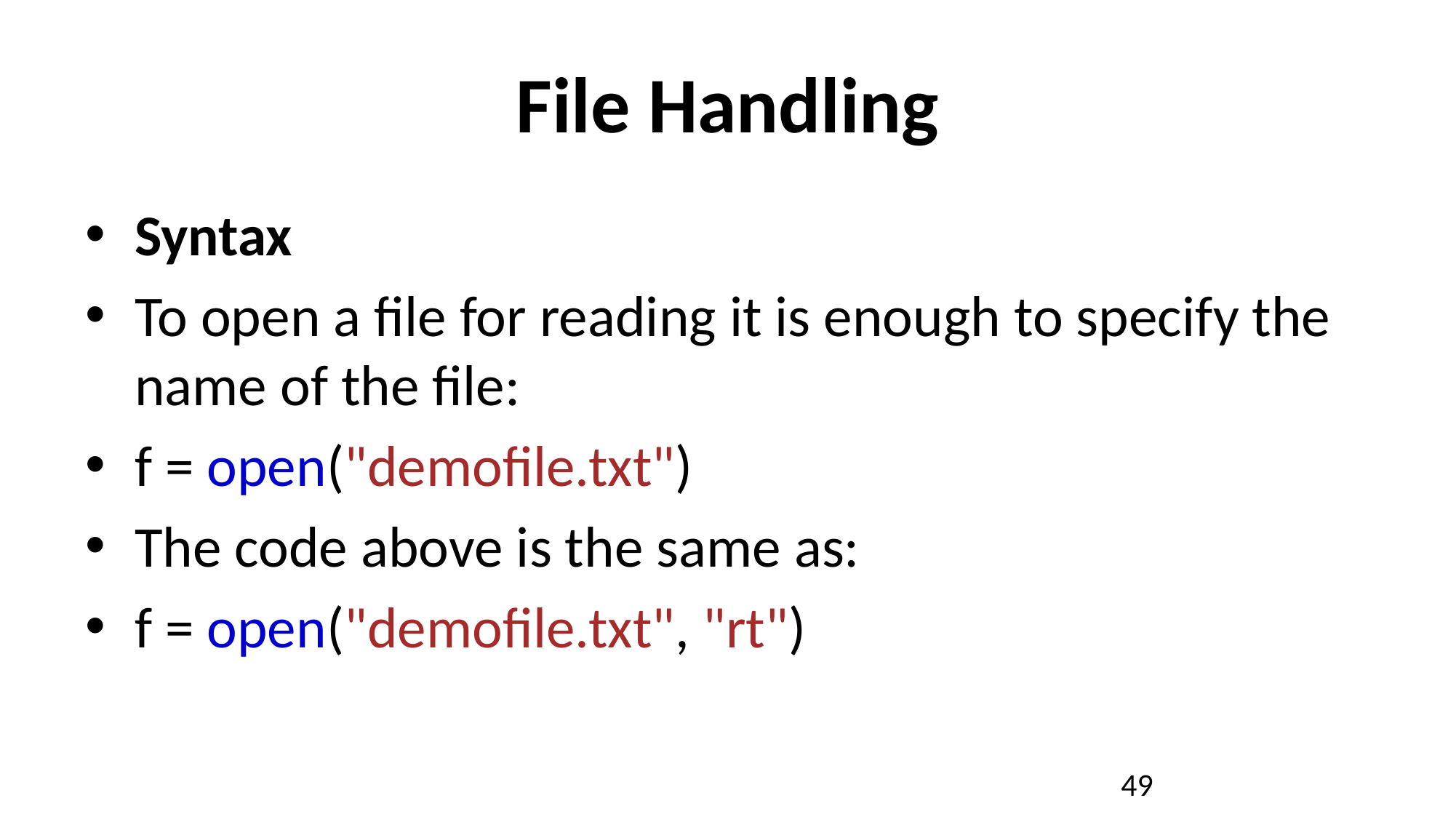

# File Handling
Syntax
To open a file for reading it is enough to specify the name of the file:
f = open("demofile.txt")
The code above is the same as:
f = open("demofile.txt", "rt")

49